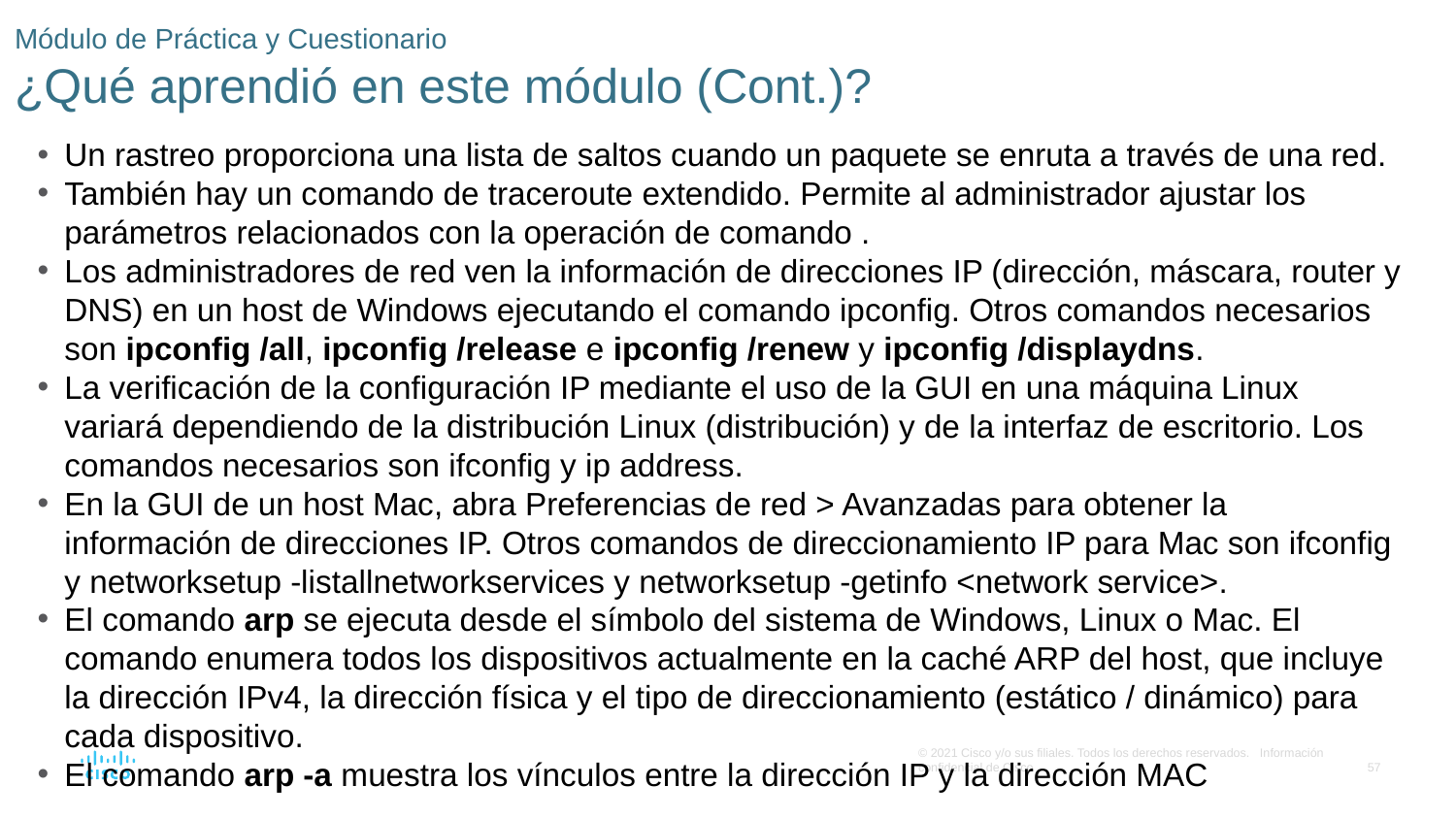

# Módulo de Práctica y Cuestionario ¿Qué aprendió en este módulo (Cont.)?
Un rastreo proporciona una lista de saltos cuando un paquete se enruta a través de una red.
También hay un comando de traceroute extendido. Permite al administrador ajustar los parámetros relacionados con la operación de comando .
Los administradores de red ven la información de direcciones IP (dirección, máscara, router y DNS) en un host de Windows ejecutando el comando ipconfig. Otros comandos necesarios son ipconfig /all, ipconfig /release e ipconfig /renew y ipconfig /displaydns.
La verificación de la configuración IP mediante el uso de la GUI en una máquina Linux variará dependiendo de la distribución Linux (distribución) y de la interfaz de escritorio. Los comandos necesarios son ifconfig y ip address.
En la GUI de un host Mac, abra Preferencias de red > Avanzadas para obtener la información de direcciones IP. Otros comandos de direccionamiento IP para Mac son ifconfig y networksetup -listallnetworkservices y networksetup -getinfo <network service>.
El comando arp se ejecuta desde el símbolo del sistema de Windows, Linux o Mac. El comando enumera todos los dispositivos actualmente en la caché ARP del host, que incluye la dirección IPv4, la dirección física y el tipo de direccionamiento (estático / dinámico) para cada dispositivo.
El comando arp -a muestra los vínculos entre la dirección IP y la dirección MAC